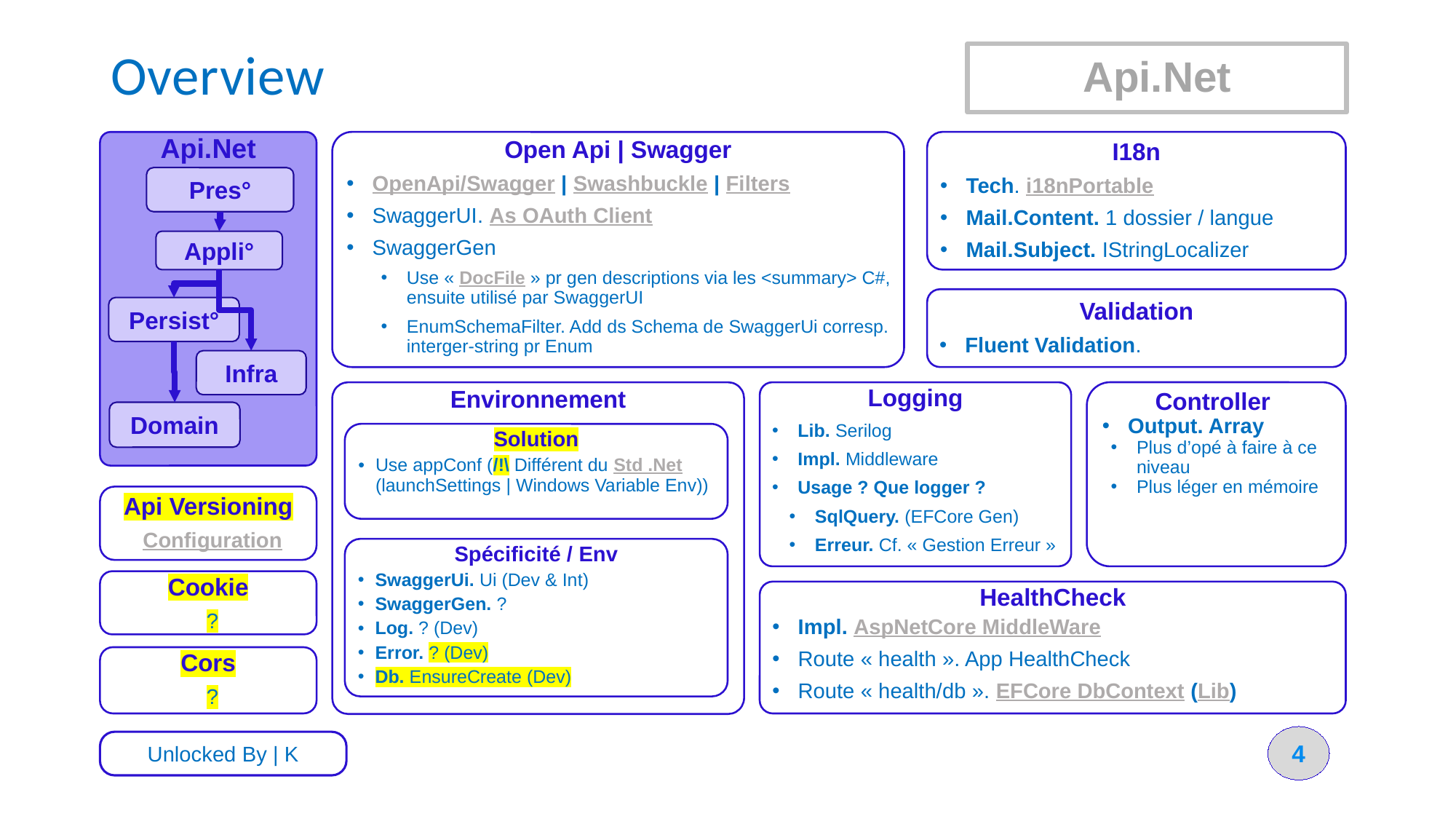

# Overview
Api.Net
Api.Net
Open Api | Swagger
OpenApi/Swagger | Swashbuckle | Filters
SwaggerUI. As OAuth Client
SwaggerGen
Use « DocFile » pr gen descriptions via les <summary> C#, ensuite utilisé par SwaggerUI
EnumSchemaFilter. Add ds Schema de SwaggerUi corresp. interger-string pr Enum
I18n
Tech. i18nPortable
Mail.Content. 1 dossier / langue
Mail.Subject. IStringLocalizer
Pres°
Appli°
Validation
Fluent Validation.
Persist°
Infra
Environnement
Logging
Lib. Serilog
Impl. Middleware
Usage ? Que logger ?
SqlQuery. (EFCore Gen)
Erreur. Cf. « Gestion Erreur »
Controller
Output. Array
Plus d’opé à faire à ce niveau
Plus léger en mémoire
Domain
Solution
Use appConf (/!\ Différent du Std .Net (launchSettings | Windows Variable Env))
Api Versioning
Configuration
Spécificité / Env
SwaggerUi. Ui (Dev & Int)
SwaggerGen. ?
Log. ? (Dev)
Error. ? (Dev)
Db. EnsureCreate (Dev)
Cookie
?
HealthCheck
Impl. AspNetCore MiddleWare
Route « health ». App HealthCheck
Route « health/db ». EFCore DbContext (Lib)
Cors
?
4
Unlocked By | K